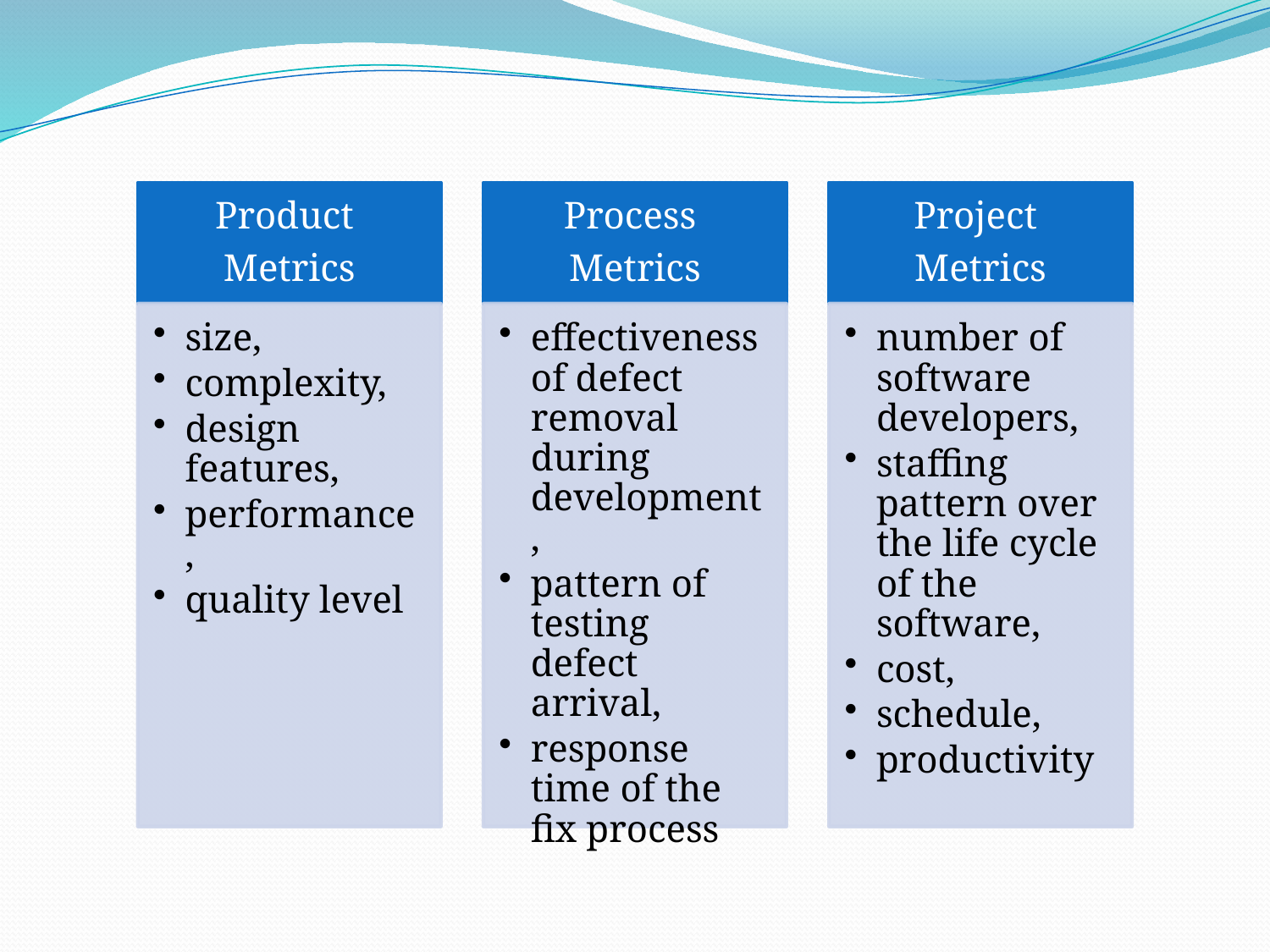

#
Product
Metrics
size,
complexity,
design features,
performance,
quality level
Process
Metrics
effectiveness of defect removal during development,
pattern of testing defect arrival,
response time of the fix process
Project
Metrics
number of software developers,
staffing pattern over the life cycle of the software,
cost,
schedule,
productivity